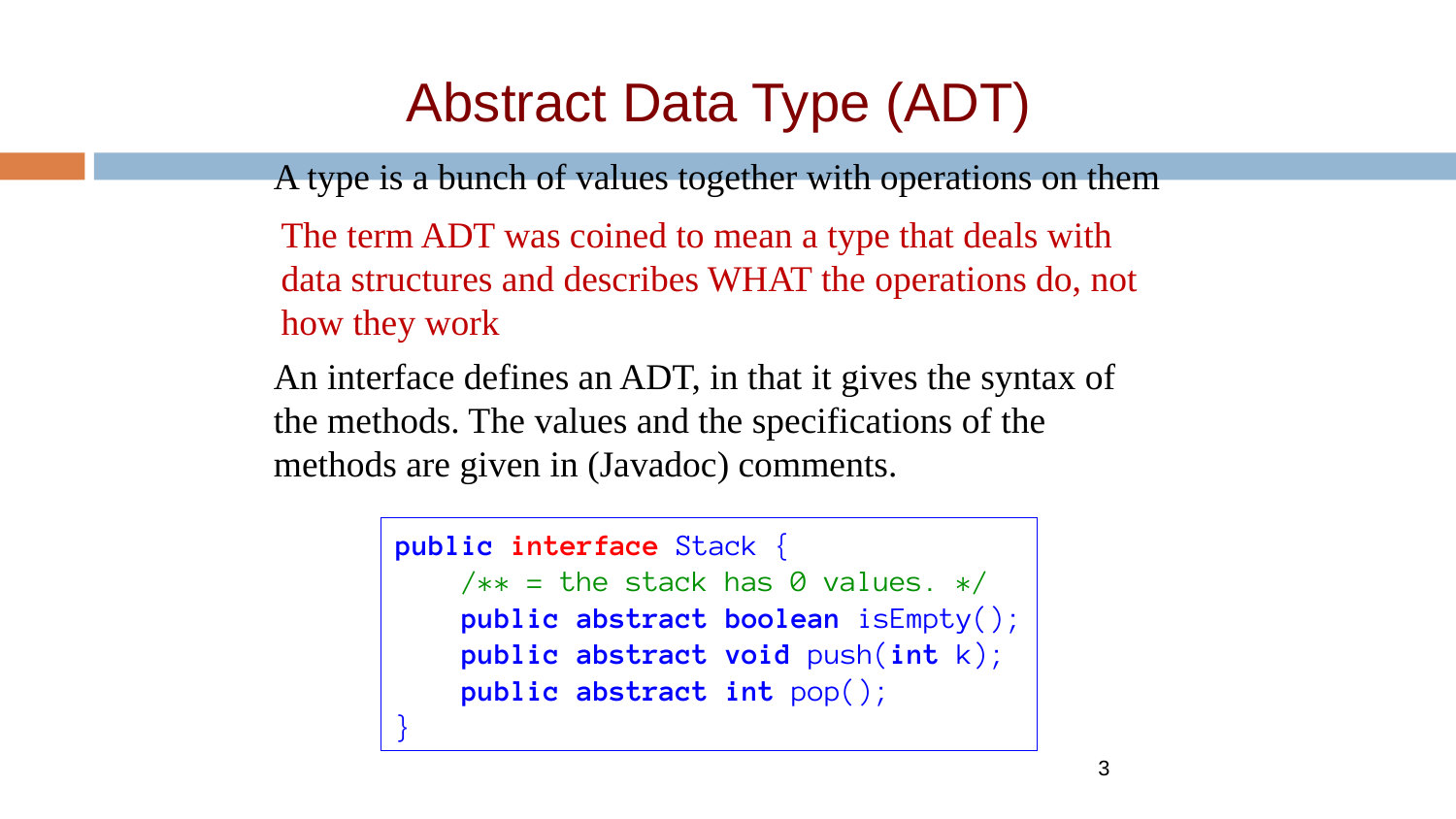

Abstract Data Type (ADT)
A type is a bunch of values together with operations on them
The term ADT was coined to mean a type that deals with data structures and describes WHAT the operations do, not how they work
An interface defines an ADT, in that it gives the syntax of the methods. The values and the specifications of the methods are given in (Javadoc) comments.
public interface Stack {
    /** = the stack has 0 values. */
    public abstract boolean isEmpty();
    public abstract void push(int k);
    public abstract int pop();
}
3